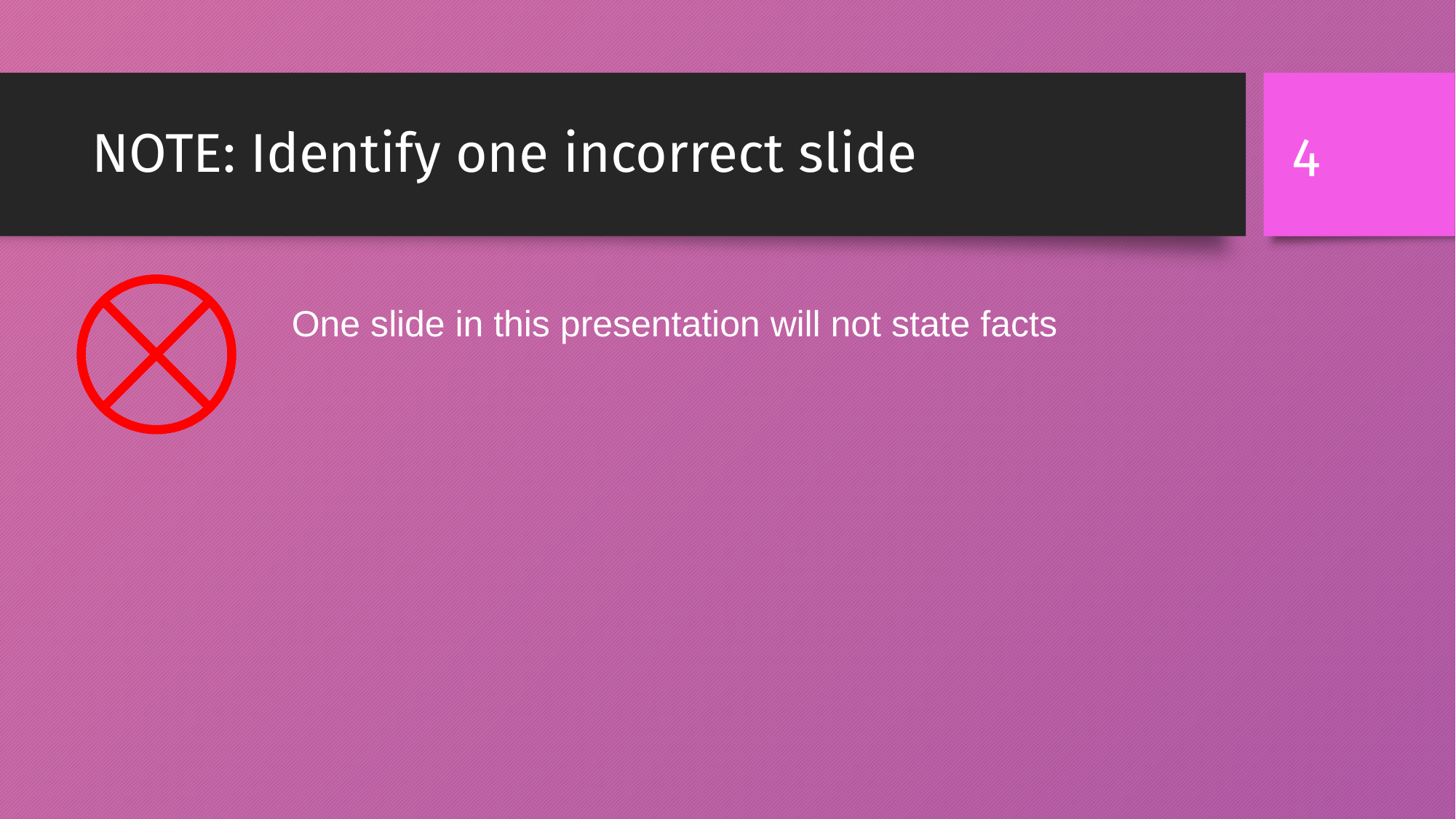

4
# NOTE: Identify one incorrect slide

One slide in this presentation will not state facts